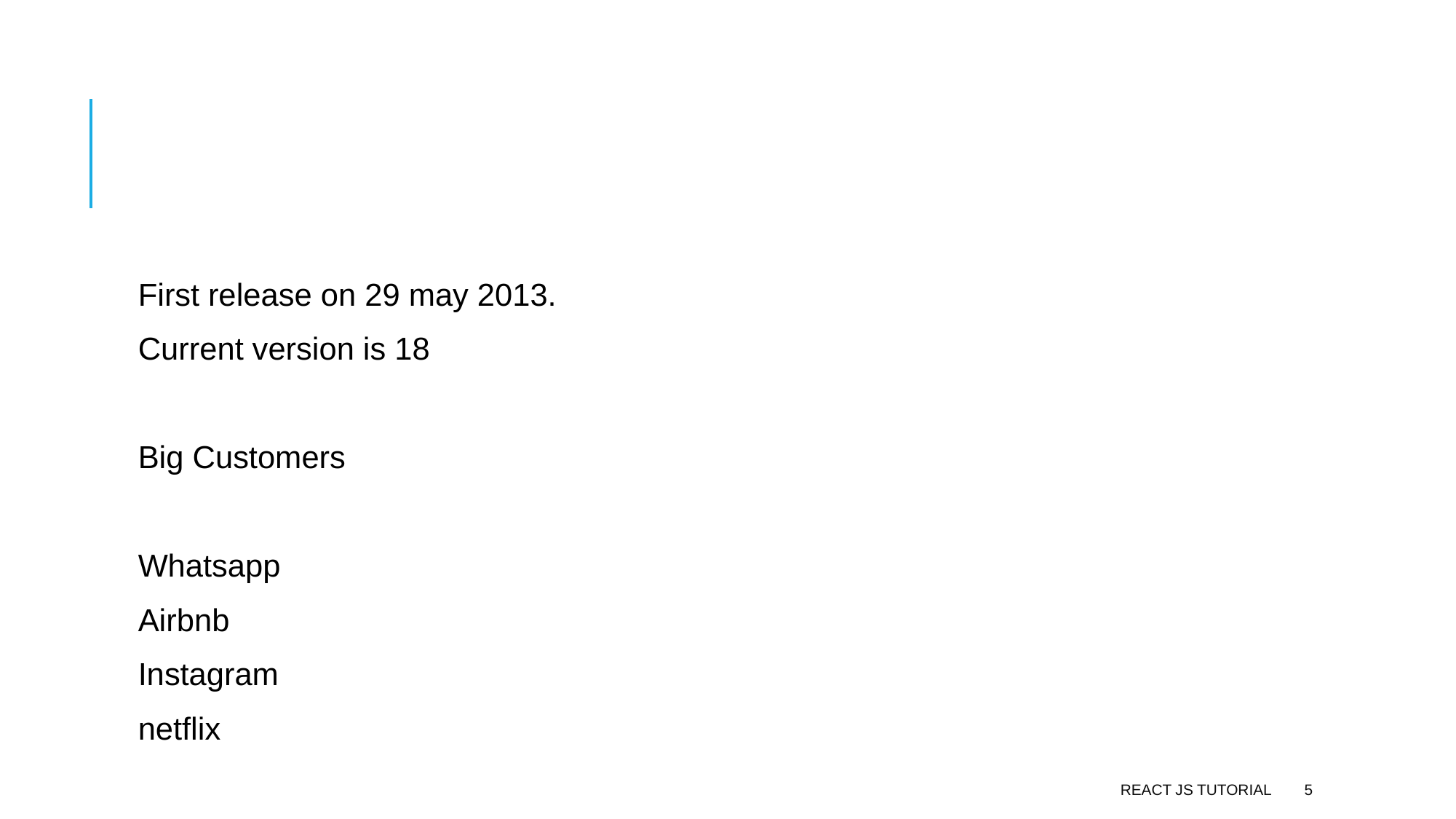

#
First release on 29 may 2013.
Current version is 18

Big Customers

Whatsapp
Airbnb
Instagram
netflix

React JS Tutorial
5